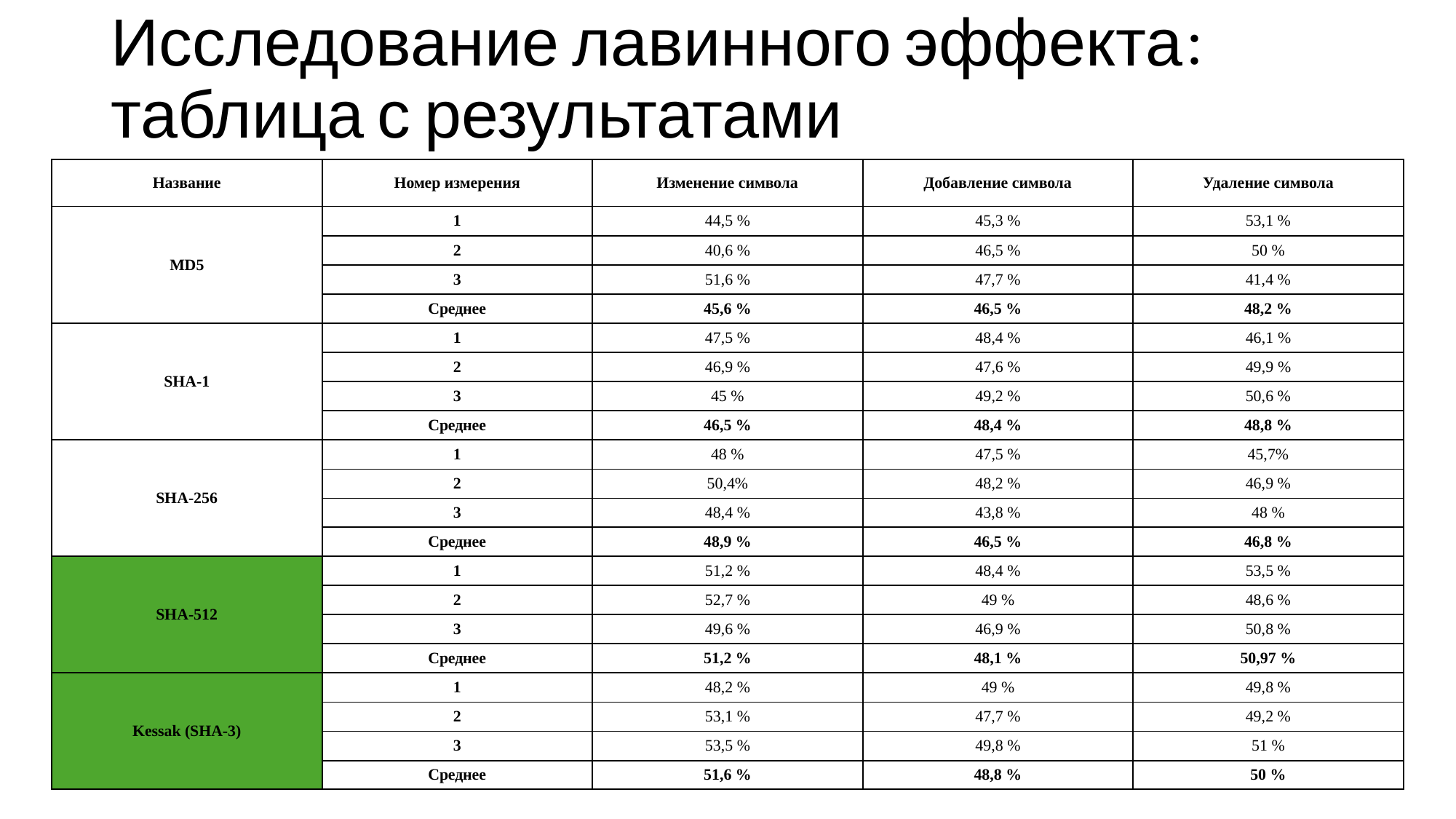

# Исследование лавинного эффекта: таблица с результатами
| Название | Номер измерения | Изменение символа | Добавление символа | Удаление символа |
| --- | --- | --- | --- | --- |
| MD5 | 1 | 44,5 % | 45,3 % | 53,1 % |
|  | 2 | 40,6 % | 46,5 % | 50 % |
|  | 3 | 51,6 % | 47,7 % | 41,4 % |
|  | Среднее | 45,6 % | 46,5 % | 48,2 % |
| SHA-1 | 1 | 47,5 % | 48,4 % | 46,1 % |
|  | 2 | 46,9 % | 47,6 % | 49,9 % |
|  | 3 | 45 % | 49,2 % | 50,6 % |
|  | Среднее | 46,5 % | 48,4 % | 48,8 % |
| SHA-256 | 1 | 48 % | 47,5 % | 45,7% |
|  | 2 | 50,4% | 48,2 % | 46,9 % |
|  | 3 | 48,4 % | 43,8 % | 48 % |
|  | Среднее | 48,9 % | 46,5 % | 46,8 % |
| SHA-512 | 1 | 51,2 % | 48,4 % | 53,5 % |
|  | 2 | 52,7 % | 49 % | 48,6 % |
|  | 3 | 49,6 % | 46,9 % | 50,8 % |
|  | Среднее | 51,2 % | 48,1 % | 50,97 % |
| Kessak (SHA-3) | 1 | 48,2 % | 49 % | 49,8 % |
|  | 2 | 53,1 % | 47,7 % | 49,2 % |
|  | 3 | 53,5 % | 49,8 % | 51 % |
|  | Среднее | 51,6 % | 48,8 % | 50 % |